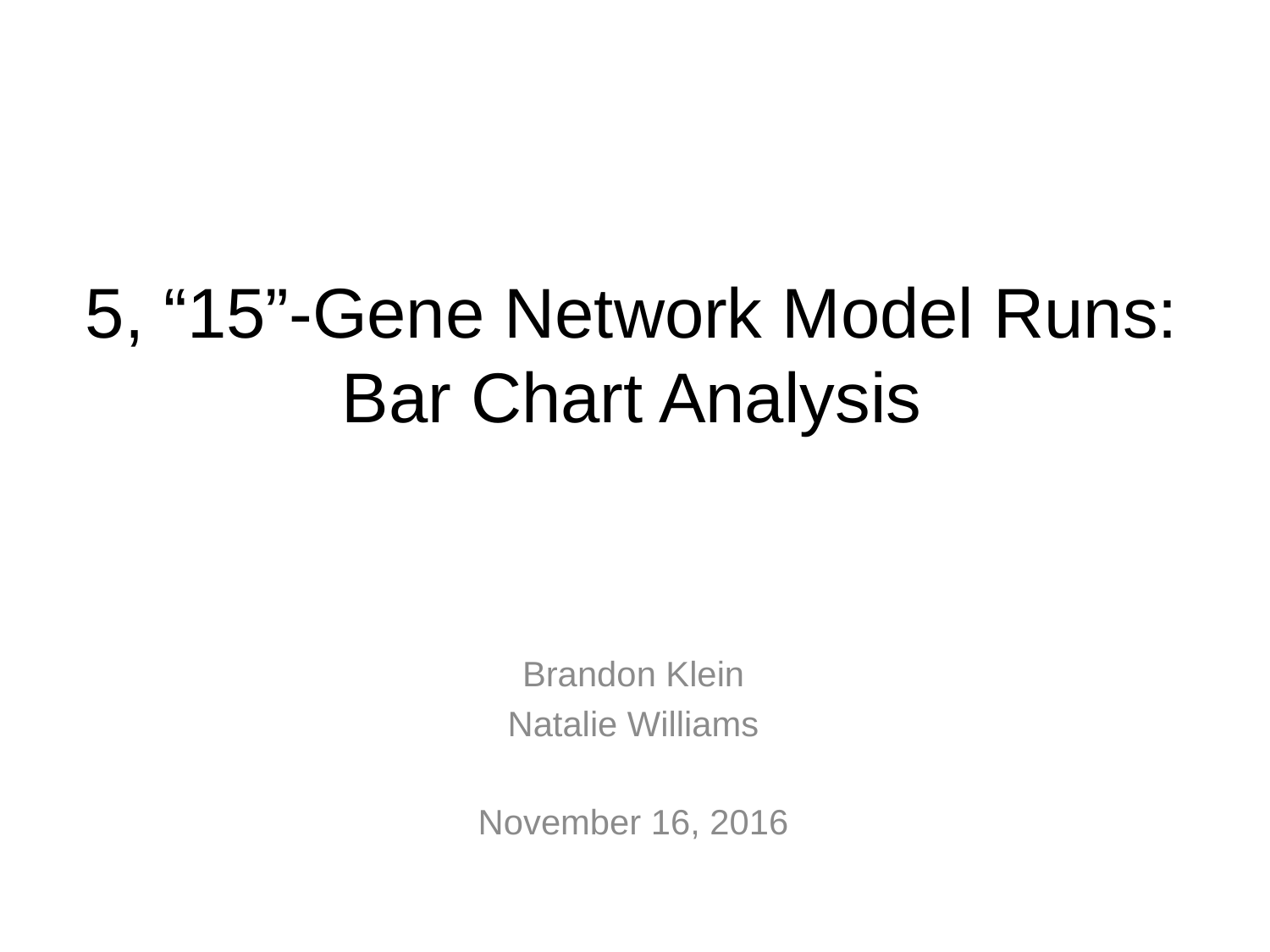

# 5, “15”-Gene Network Model Runs: Bar Chart Analysis
Brandon Klein
Natalie Williams

November 16, 2016